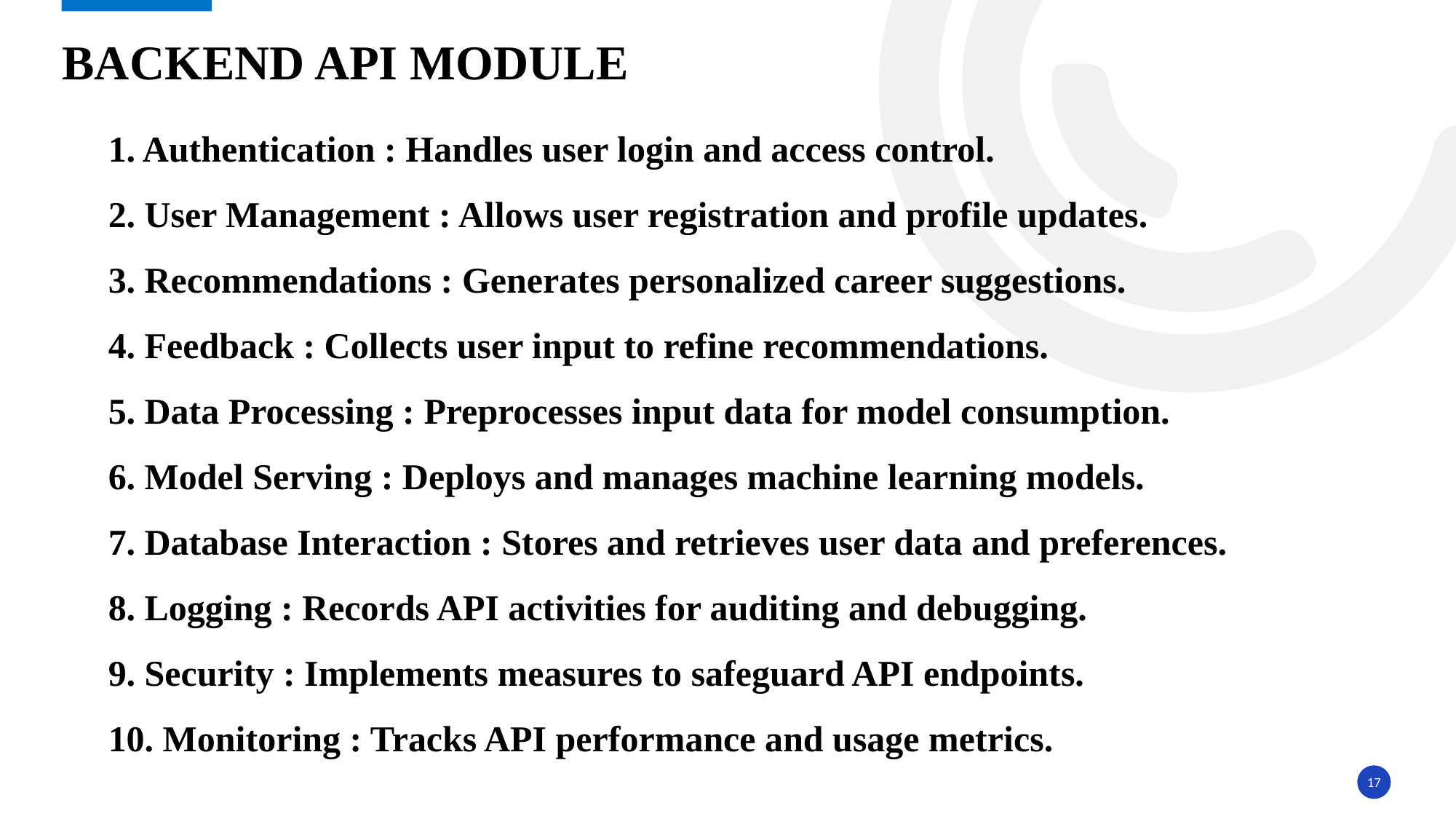

# Backend api module
1. Authentication : Handles user login and access control.
2. User Management : Allows user registration and profile updates.
3. Recommendations : Generates personalized career suggestions.
4. Feedback : Collects user input to refine recommendations.
5. Data Processing : Preprocesses input data for model consumption.
6. Model Serving : Deploys and manages machine learning models.
7. Database Interaction : Stores and retrieves user data and preferences.
8. Logging : Records API activities for auditing and debugging.
9. Security : Implements measures to safeguard API endpoints.
10. Monitoring : Tracks API performance and usage metrics.

17